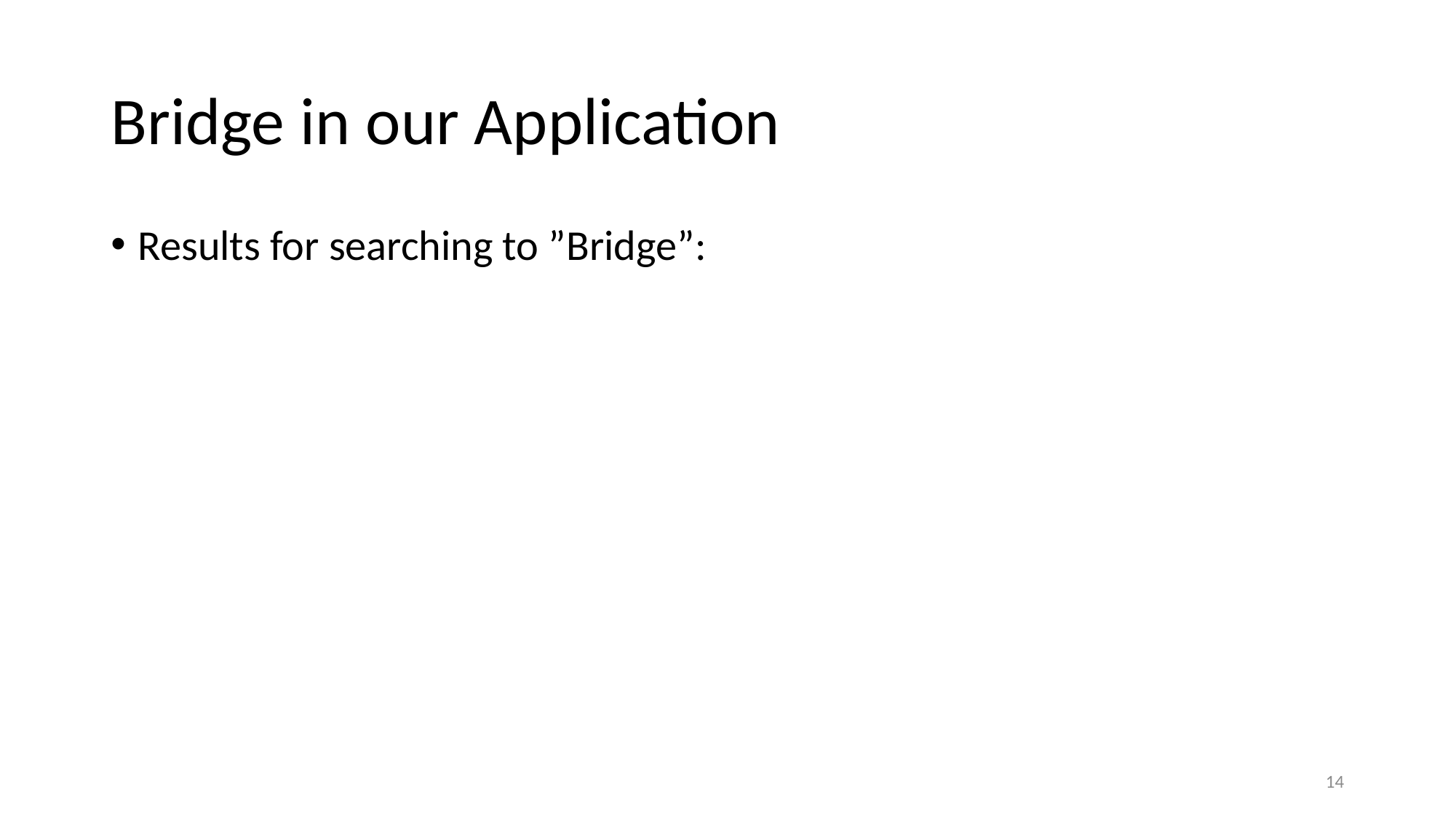

# Bridge in our Application
Results for searching to ”Bridge”:
14